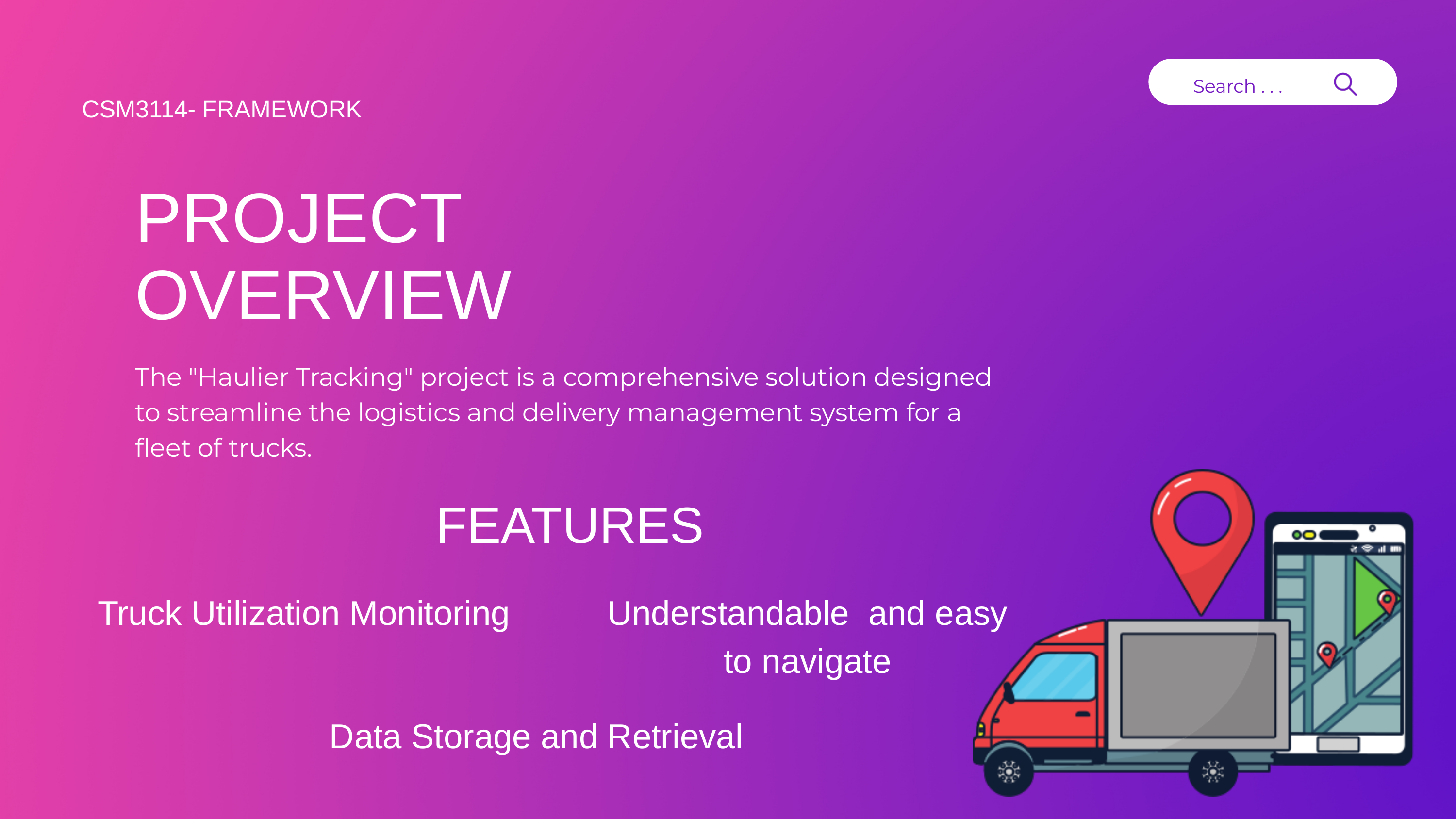

Search . . .

CSM3114- FRAMEWORK
PROJECT OVERVIEW
The "Haulier Tracking" project is a comprehensive solution designed to streamline the logistics and delivery management system for a fleet of trucks.

FEATURES
Truck Utilization Monitoring
Understandable  and easy to navigate
Data Storage and Retrieval